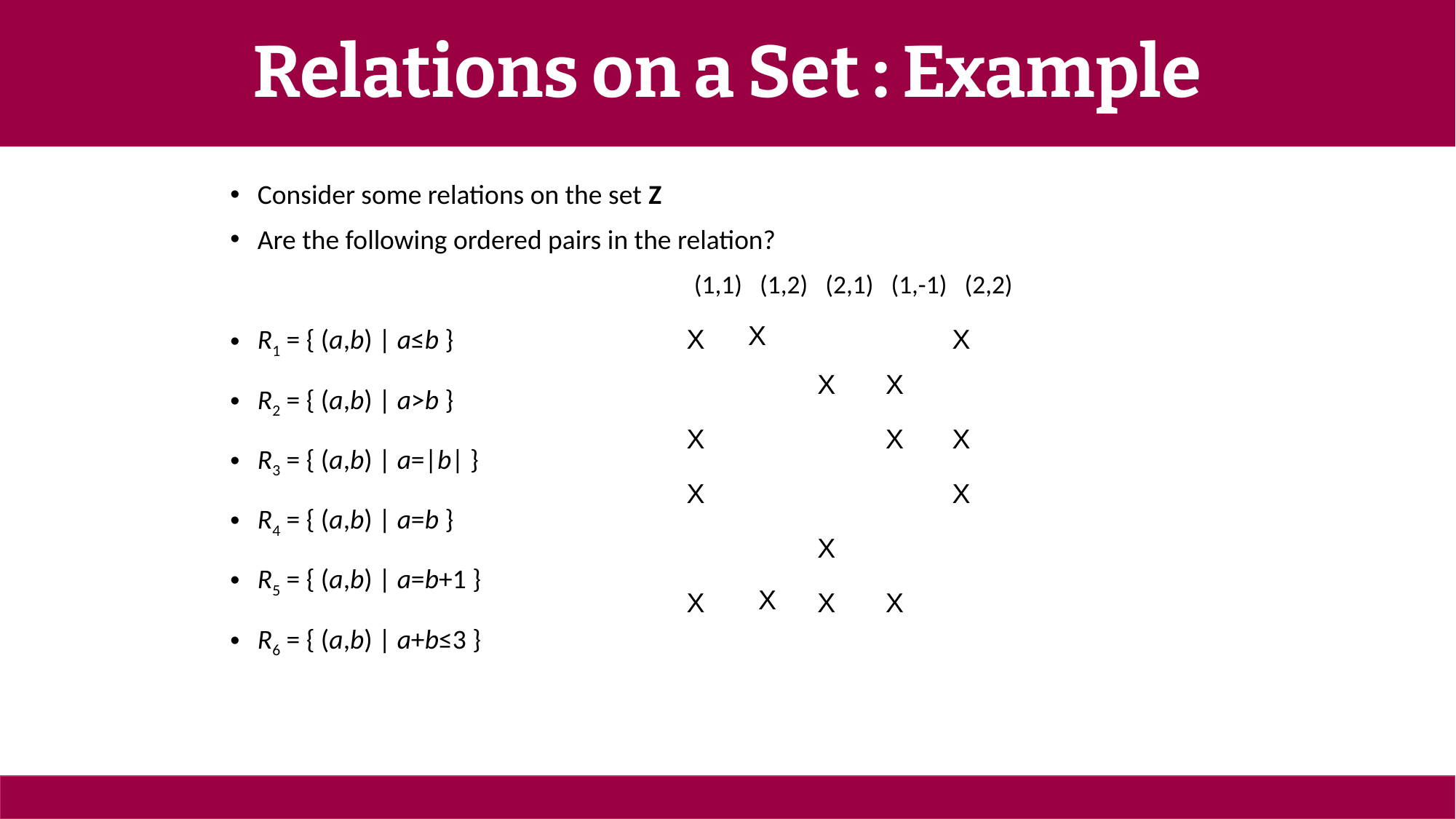

Relations on a Set : Example
# More examples

Consider some relations on the set Z
Are the following ordered pairs in the relation?
					(1,1)   (1,2)   (2,1)   (1,-1)   (2,2)
R1 = { (a,b) | a≤b }
R2 = { (a,b) | a>b }
R3 = { (a,b) | a=|b| }
R4 = { (a,b) | a=b }
R5 = { (a,b) | a=b+1 }
R6 = { (a,b) | a+b≤3 }

X
X
X
X
X
X
X
X
X
X
X
X
X
X
X